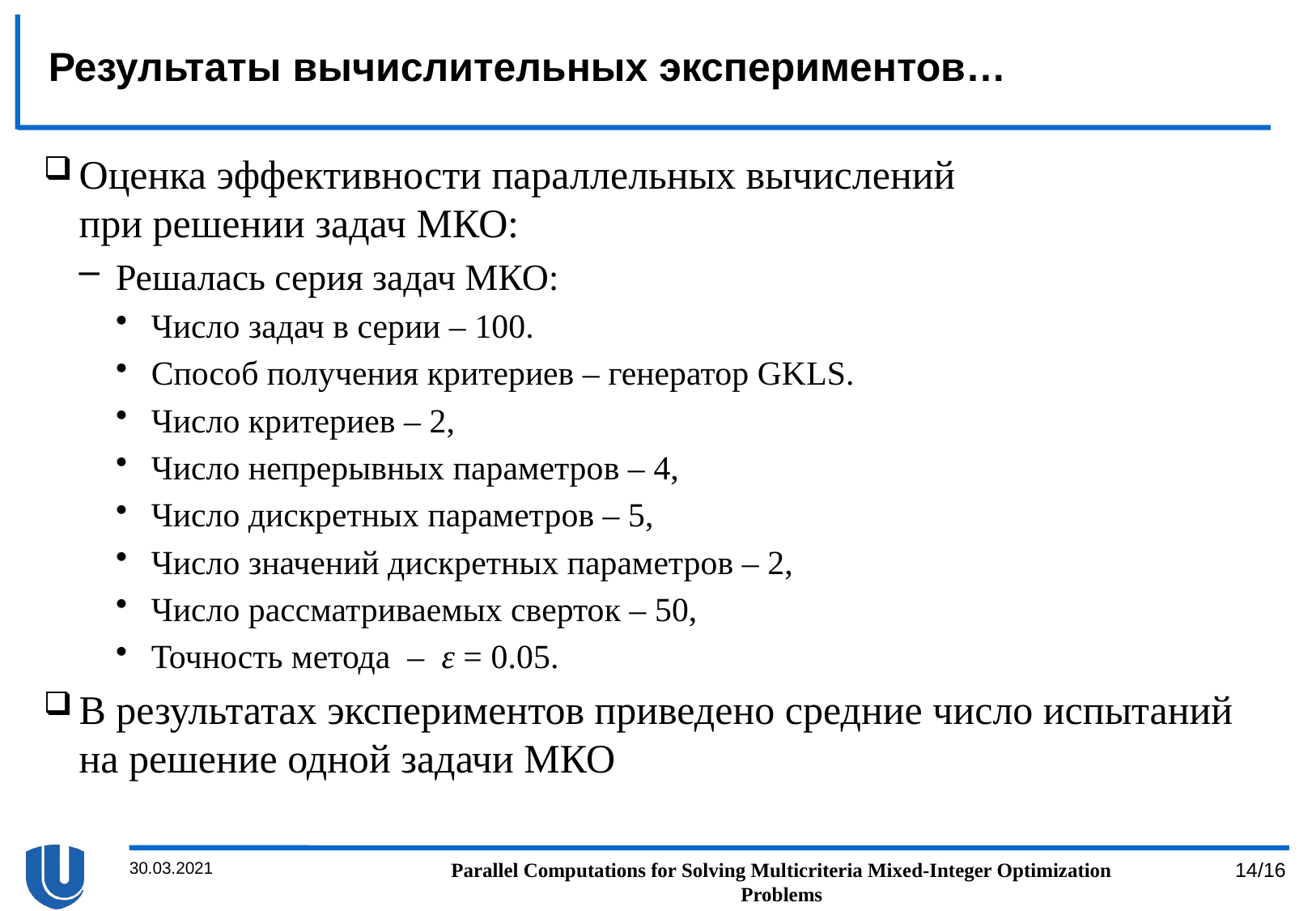

# Результаты вычислительных экспериментов…
Оценка эффективности параллельных вычислений
при решении задач МКО:
Решалась серия задач МКО:
Число задач в серии – 100.
Способ получения критериев – генератор GKLS.
Число критериев – 2,
Число непрерывных параметров – 4,
Число дискретных параметров – 5,
Число значений дискретных параметров – 2,
Число рассматриваемых сверток – 50,
Точность метода  –  ε = 0.05.
В результатах экспериментов приведено средние число испытаний на решение одной задачи МКО
30.03.2021
Parallel Computations for Solving Multicriteria Mixed-Integer Optimization Problems
14/16